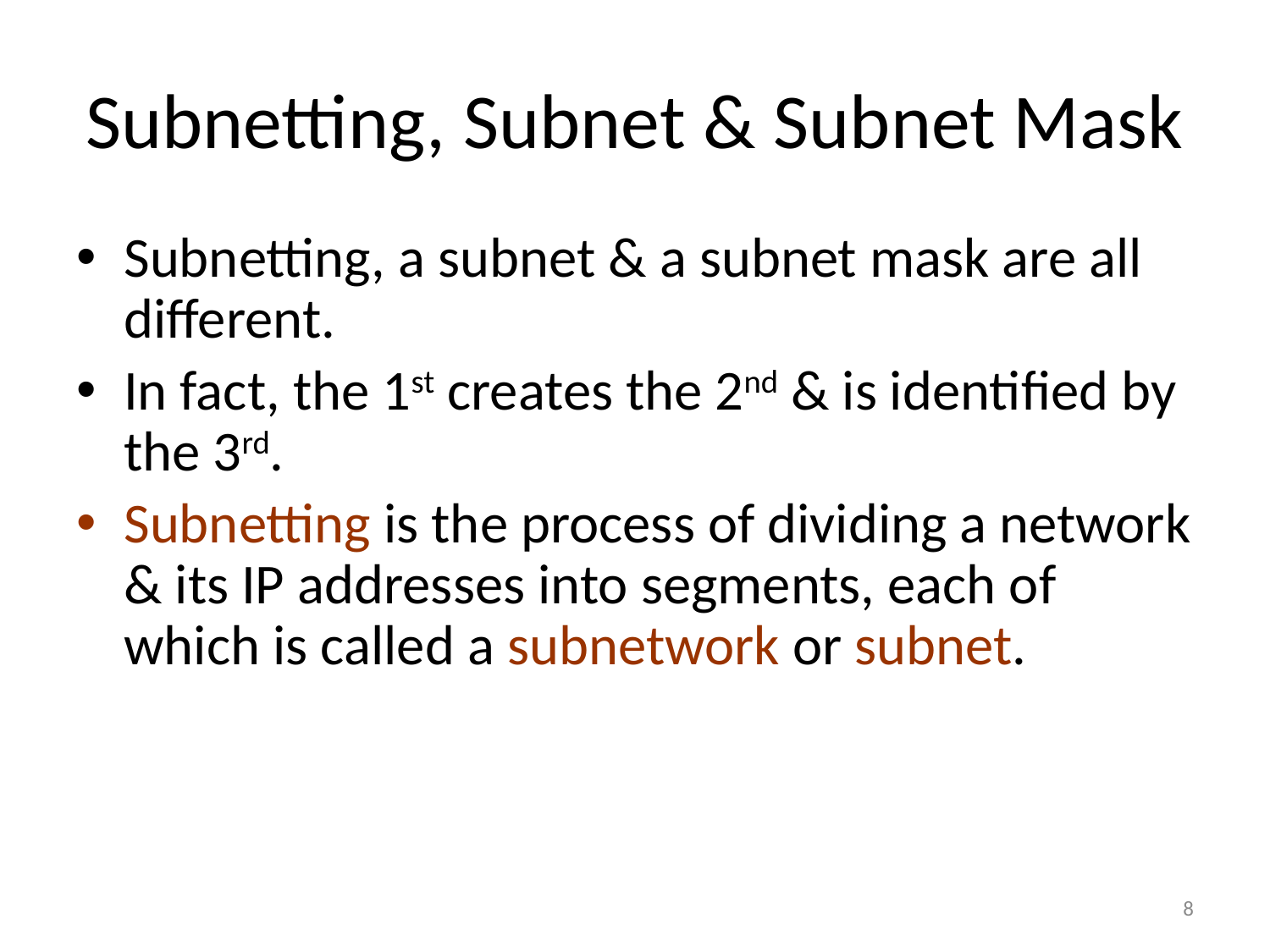

# Subnetting, Subnet & Subnet Mask
Subnetting, a subnet & a subnet mask are all different.
In fact, the 1st creates the 2nd & is identified by the 3rd.
Subnetting is the process of dividing a network & its IP addresses into segments, each of which is called a subnetwork or subnet.
8